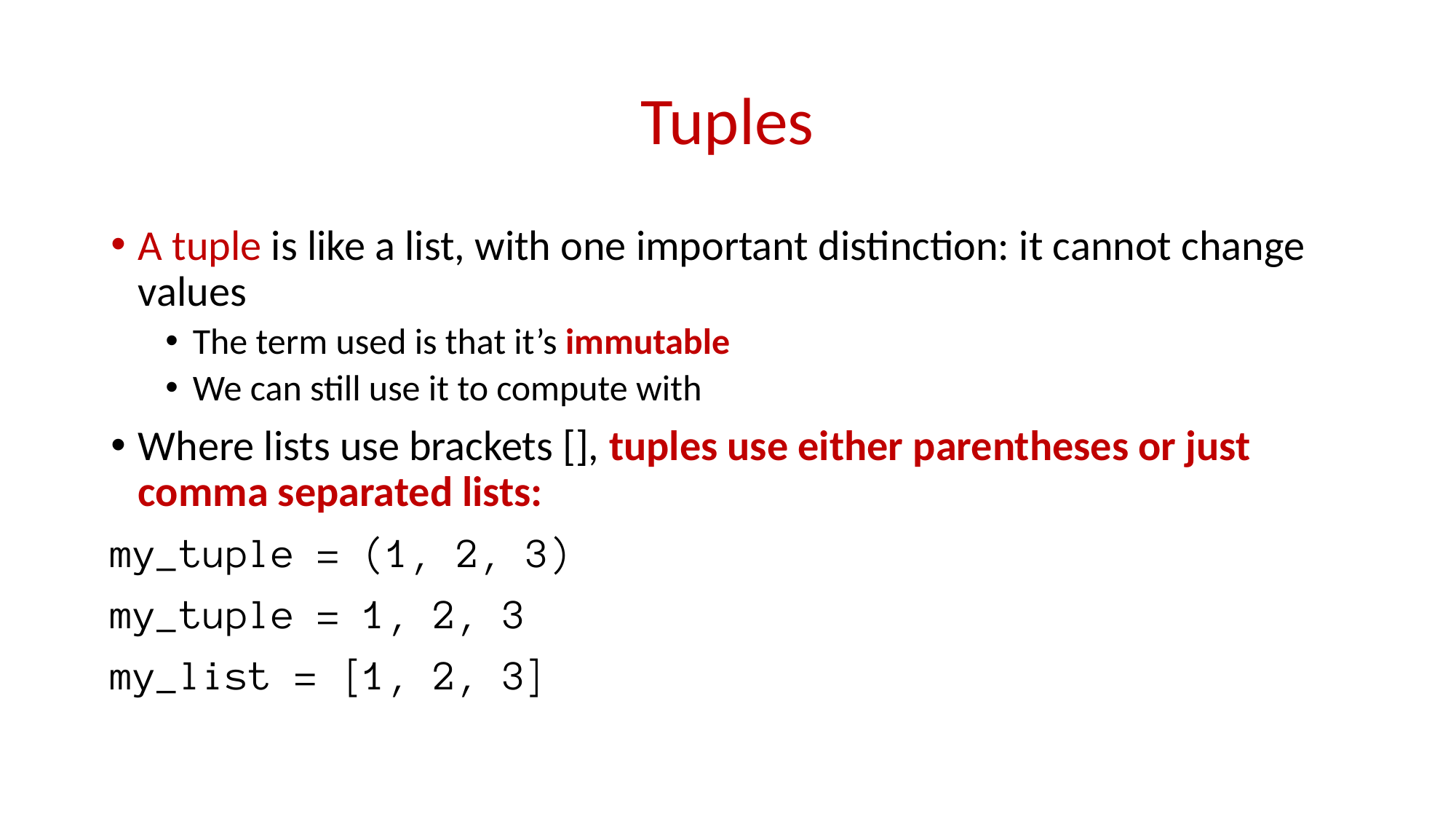

# Tuples
A tuple is like a list, with one important distinction: it cannot change values
The term used is that it’s immutable
We can still use it to compute with
Where lists use brackets [], tuples use either parentheses or just comma separated lists:
my_tuple = (1, 2, 3)
my_tuple = 1, 2, 3
my_list = [1, 2, 3]